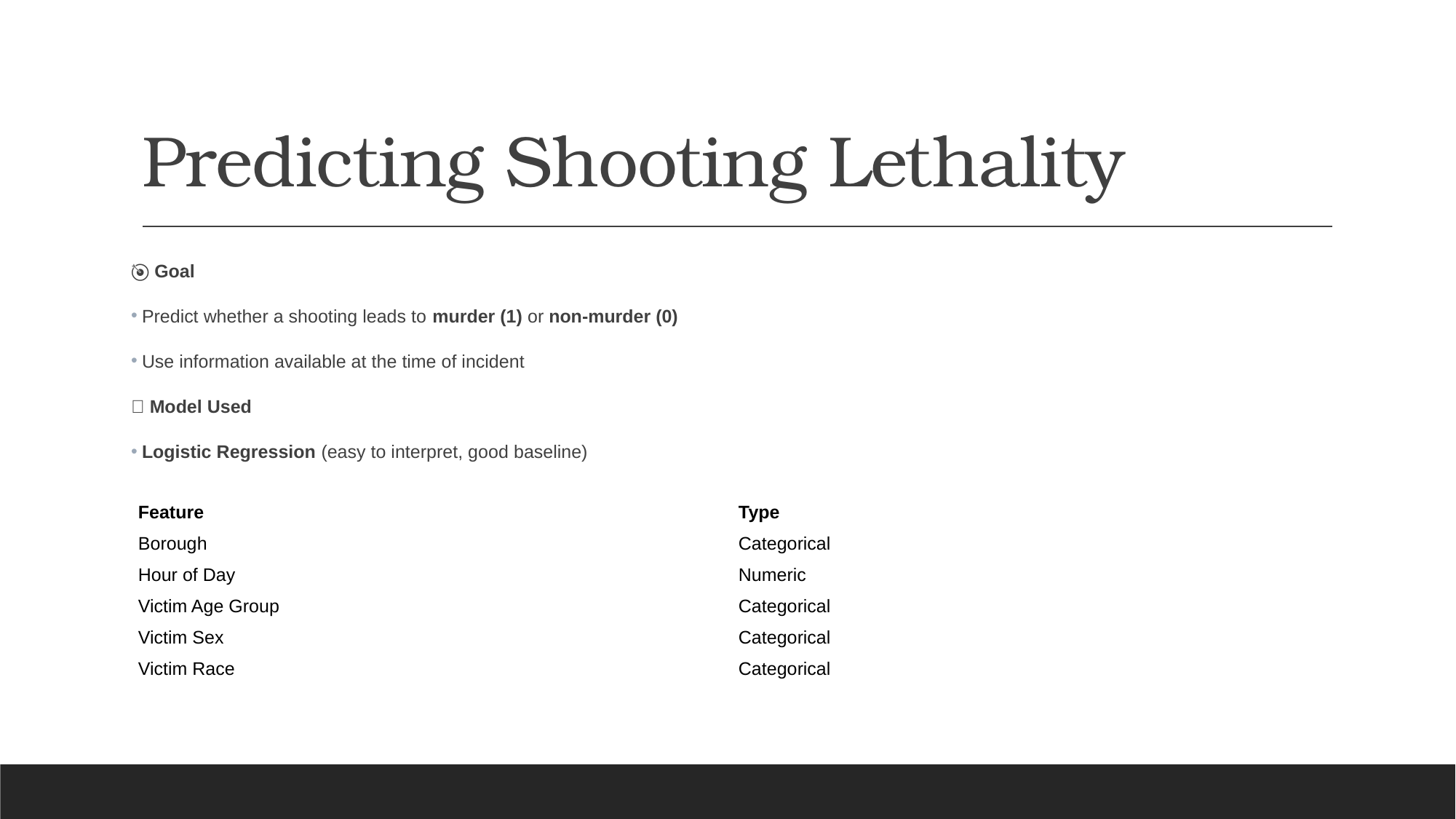

# Predicting Shooting Lethality
🎯 Goal
Predict whether a shooting leads to murder (1) or non-murder (0)
Use information available at the time of incident
🧮 Model Used
Logistic Regression (easy to interpret, good baseline)

| Feature | Type |
| --- | --- |
| Borough | Categorical |
| Hour of Day | Numeric |
| Victim Age Group | Categorical |
| Victim Sex | Categorical |
| Victim Race | Categorical |